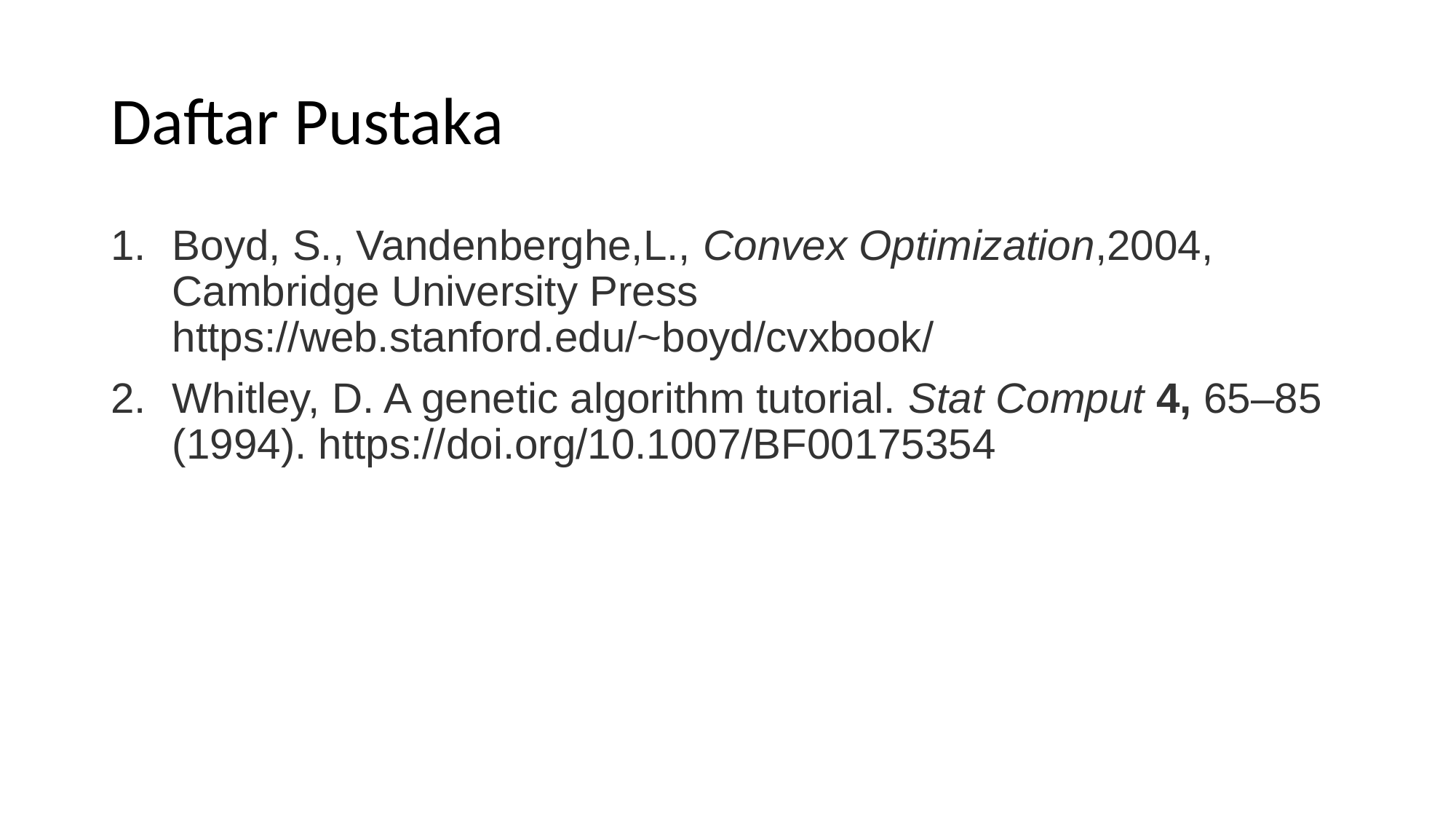

# Daftar Pustaka
Boyd, S., Vandenberghe,L., Convex Optimization,2004, Cambridge University Press https://web.stanford.edu/~boyd/cvxbook/
Whitley, D. A genetic algorithm tutorial. Stat Comput 4, 65–85 (1994). https://doi.org/10.1007/BF00175354